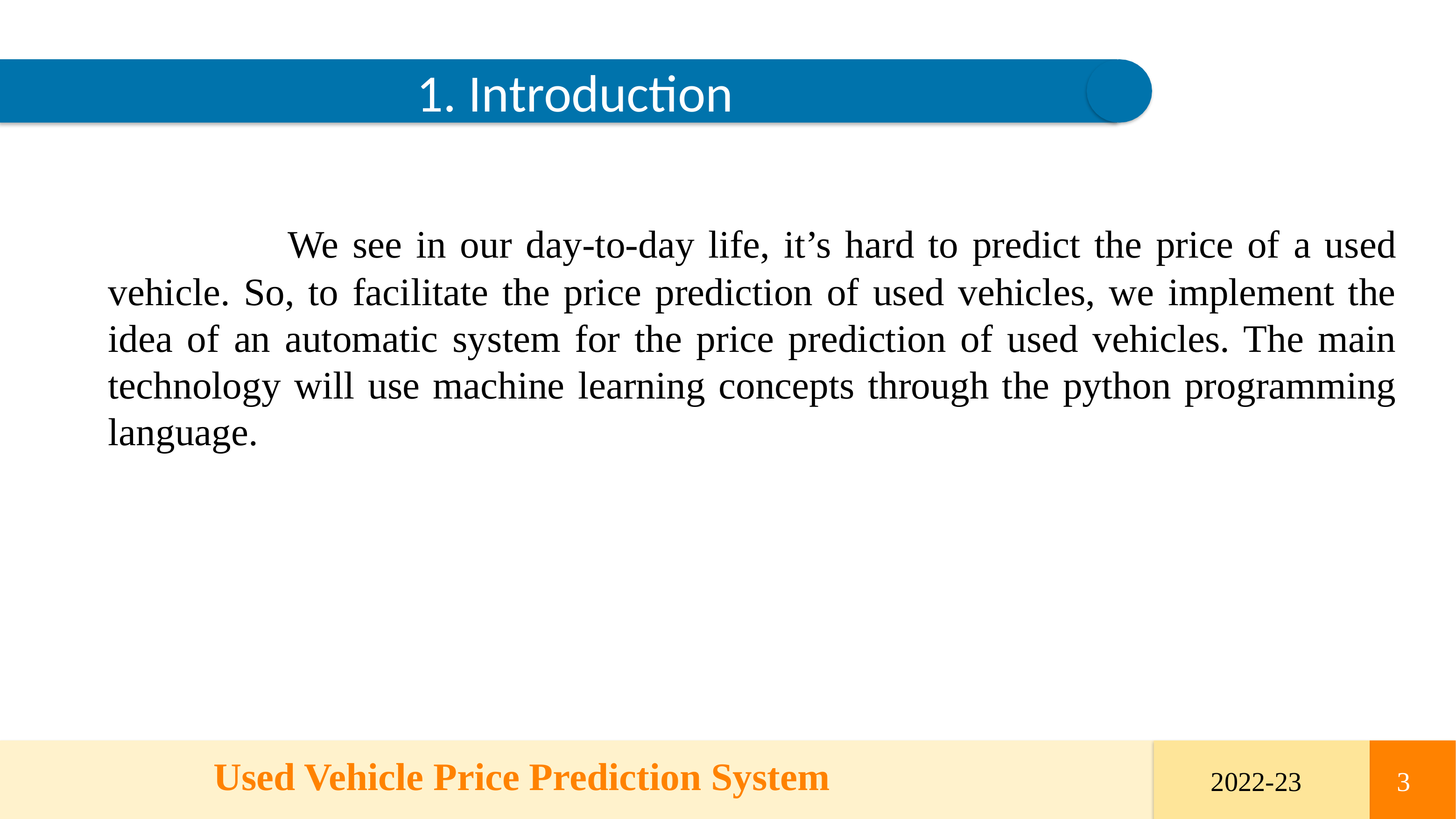

1. Introduction

            We see in our day-to-day life, it’s hard to predict the price of a used vehicle. So, to facilitate the price prediction of used vehicles, we implement the idea of an automatic system for the price prediction of used vehicles. The main technology will use machine learning concepts through the python programming language.

 Used Vehicle Price Prediction System
4
2022-23              3